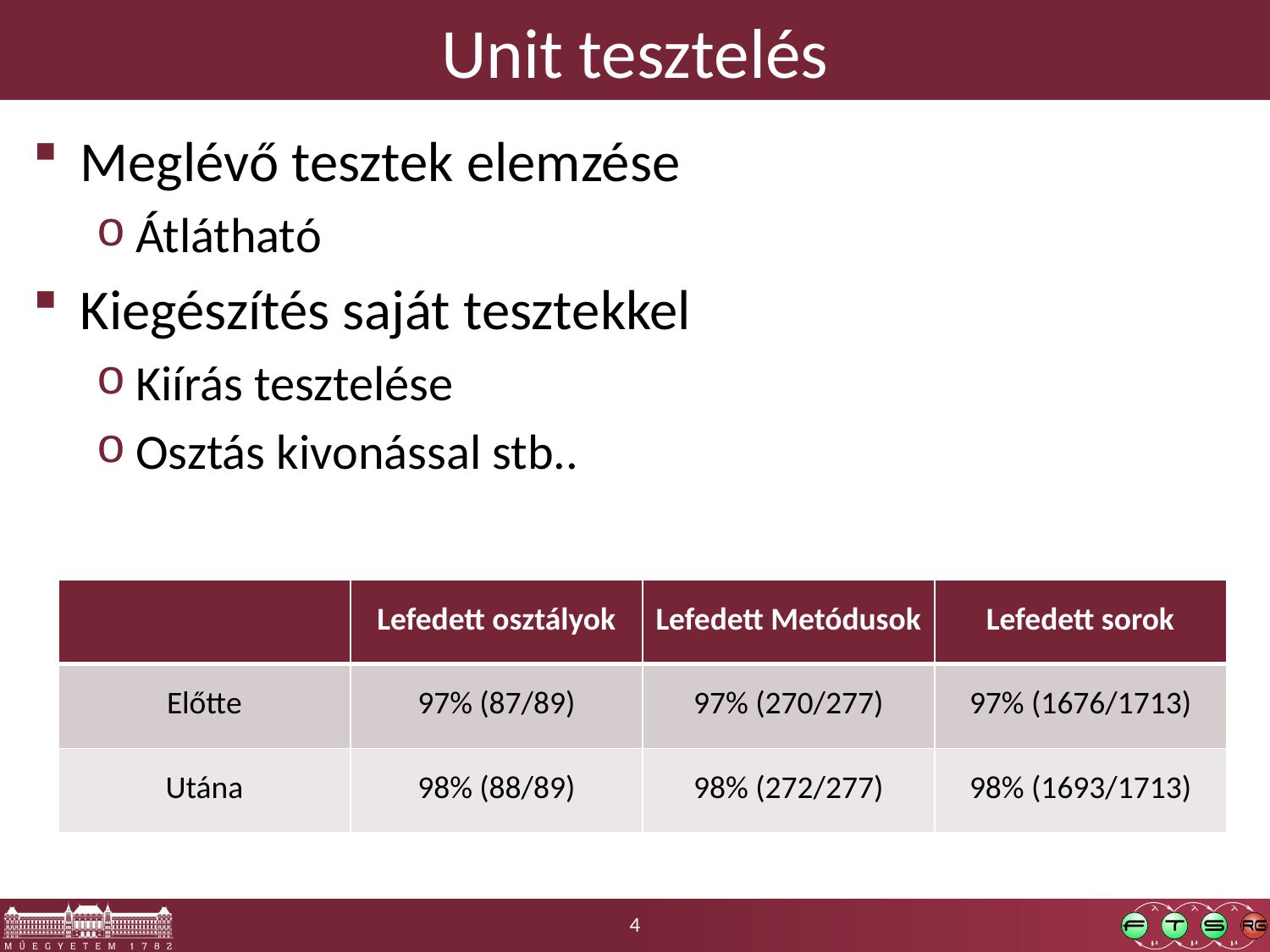

# Unit tesztelés
Meglévő tesztek elemzése
Átlátható
Kiegészítés saját tesztekkel
Kiírás tesztelése
Osztás kivonással stb..
|  | Lefedett osztályok | Lefedett Metódusok | Lefedett sorok |
| --- | --- | --- | --- |
| Előtte | 97% (87/89) | 97% (270/277) | 97% (1676/1713) |
| Utána | 98% (88/89) | 98% (272/277) | 98% (1693/1713) |
4